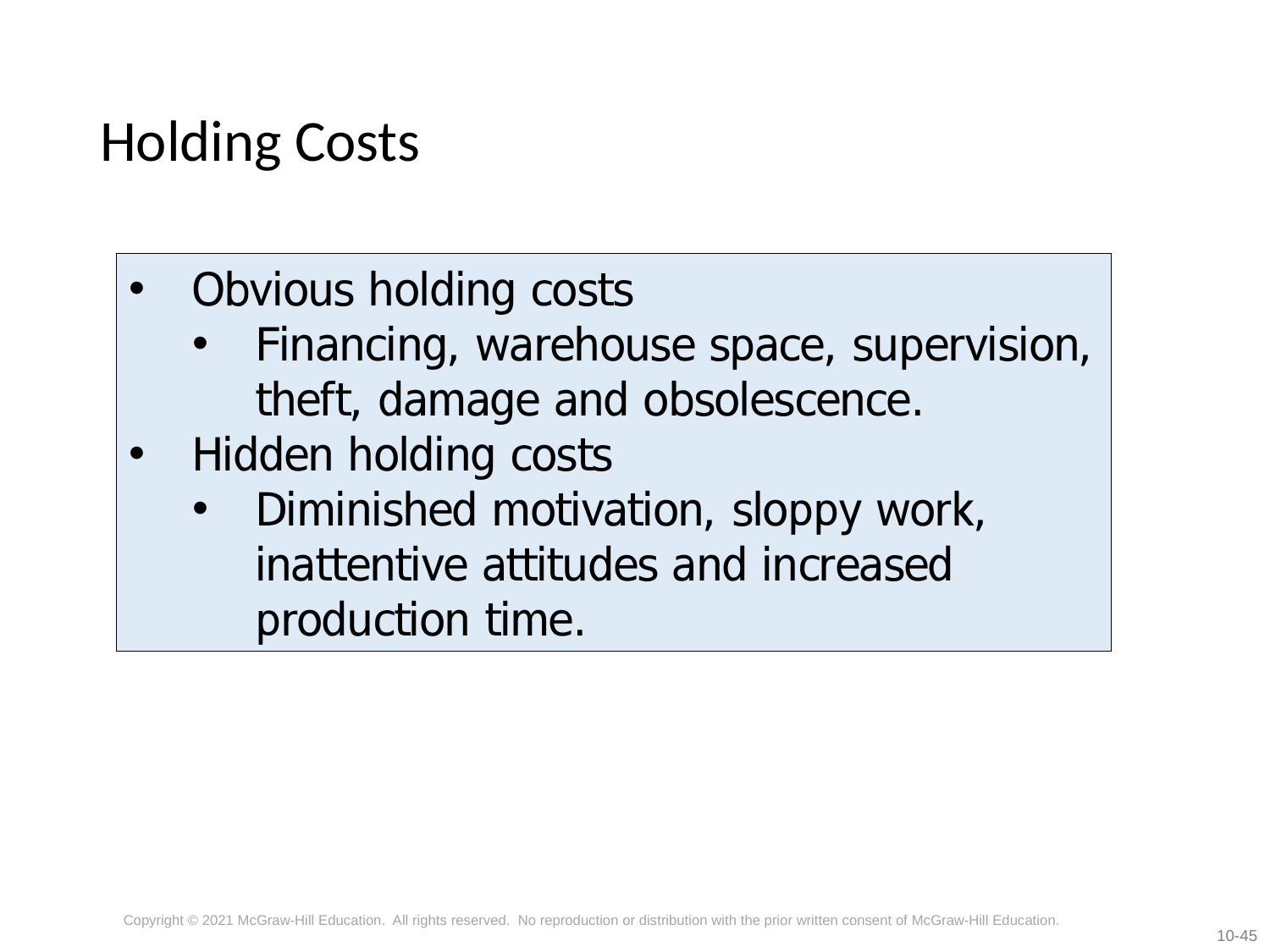

# Holding Costs
Obvious holding costs
Financing, warehouse space, supervision, theft, damage and obsolescence.
Hidden holding costs
Diminished motivation, sloppy work, inattentive attitudes and increased production time.